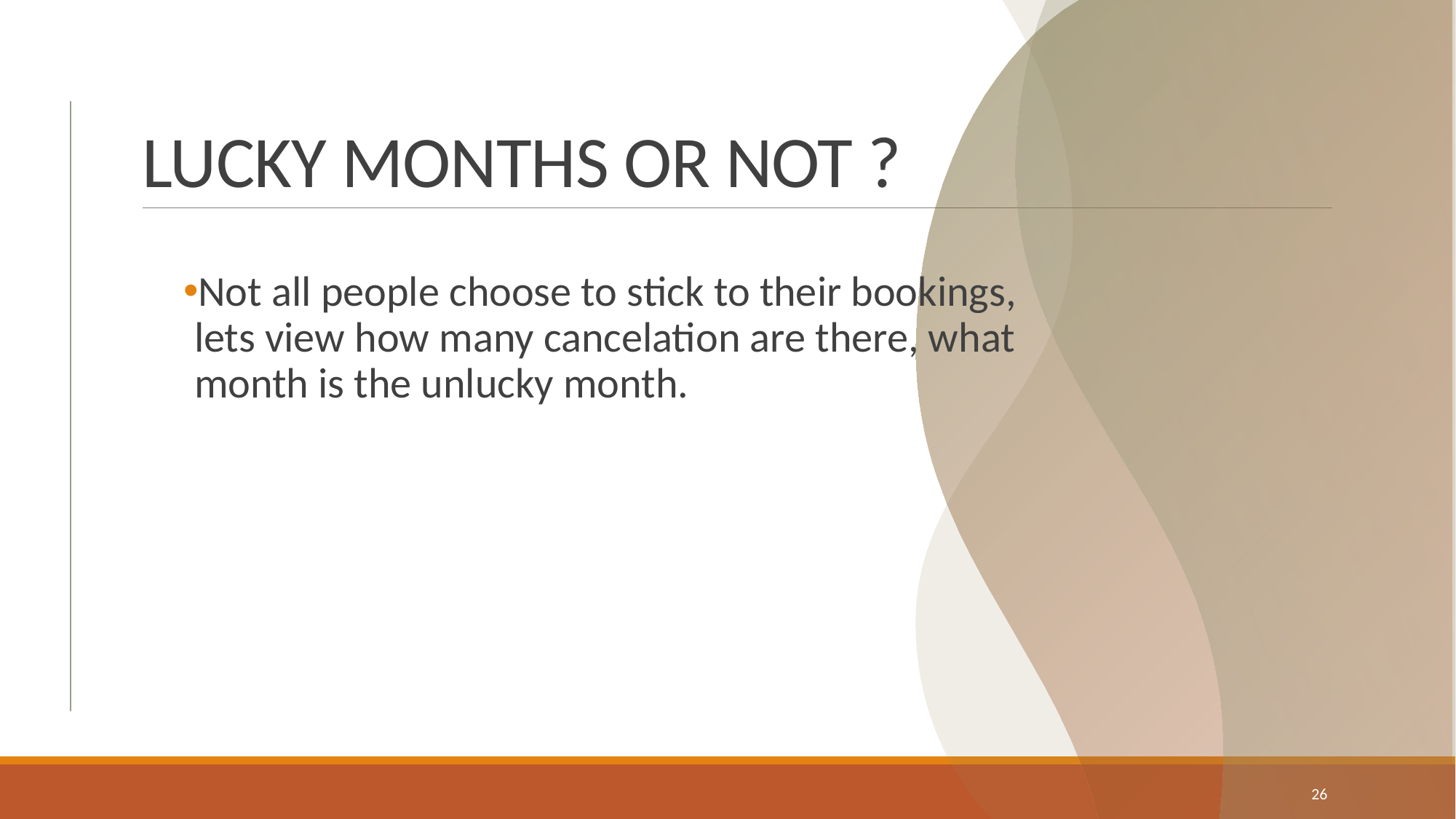

# LUCKY MONTHS OR NOT ?
Not all people choose to stick to their bookings, lets view how many cancelation are there, what month is the unlucky month.
26